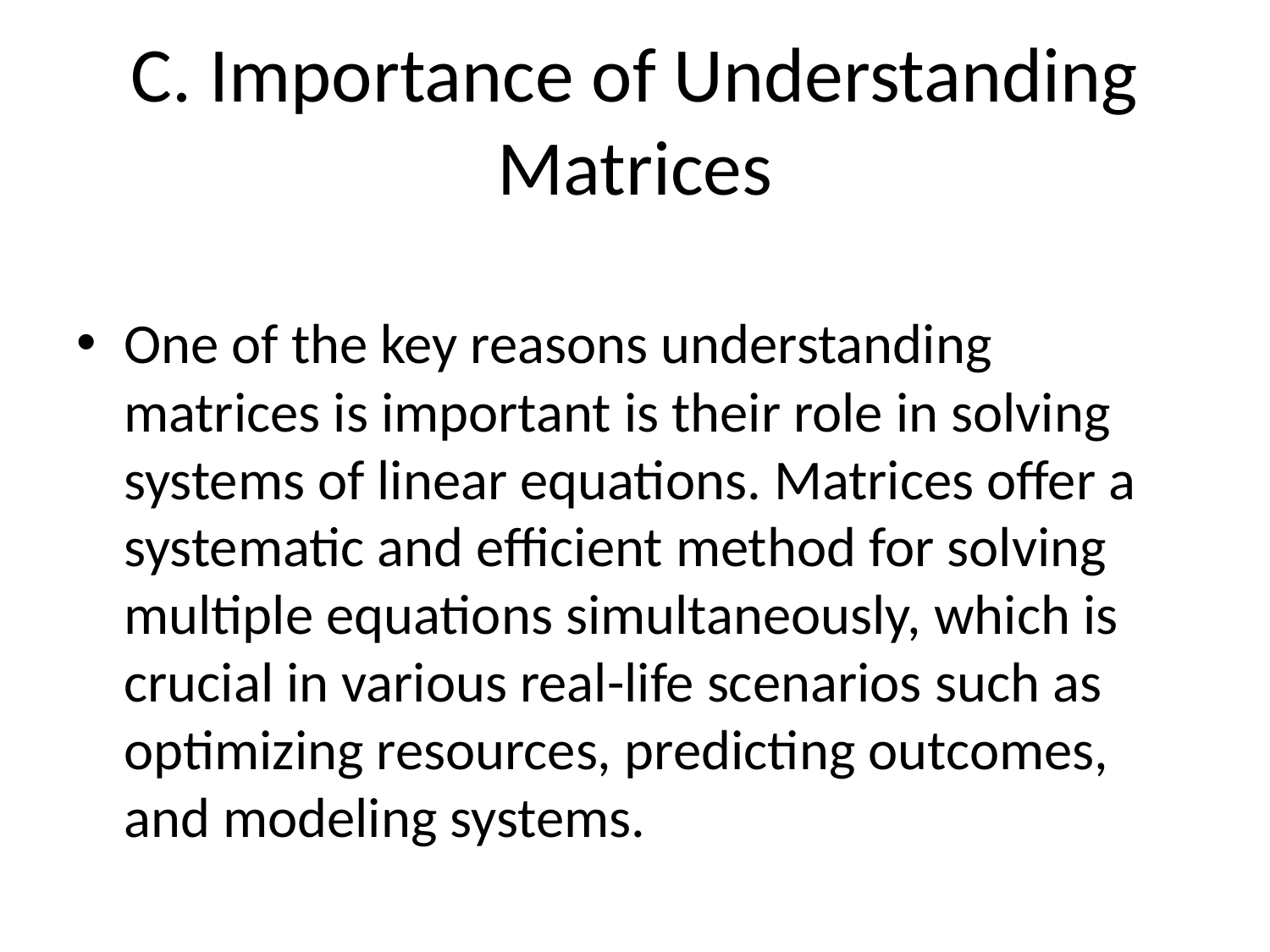

# C. Importance of Understanding Matrices

One of the key reasons understanding matrices is important is their role in solving systems of linear equations. Matrices offer a systematic and efficient method for solving multiple equations simultaneously, which is crucial in various real-life scenarios such as optimizing resources, predicting outcomes, and modeling systems.